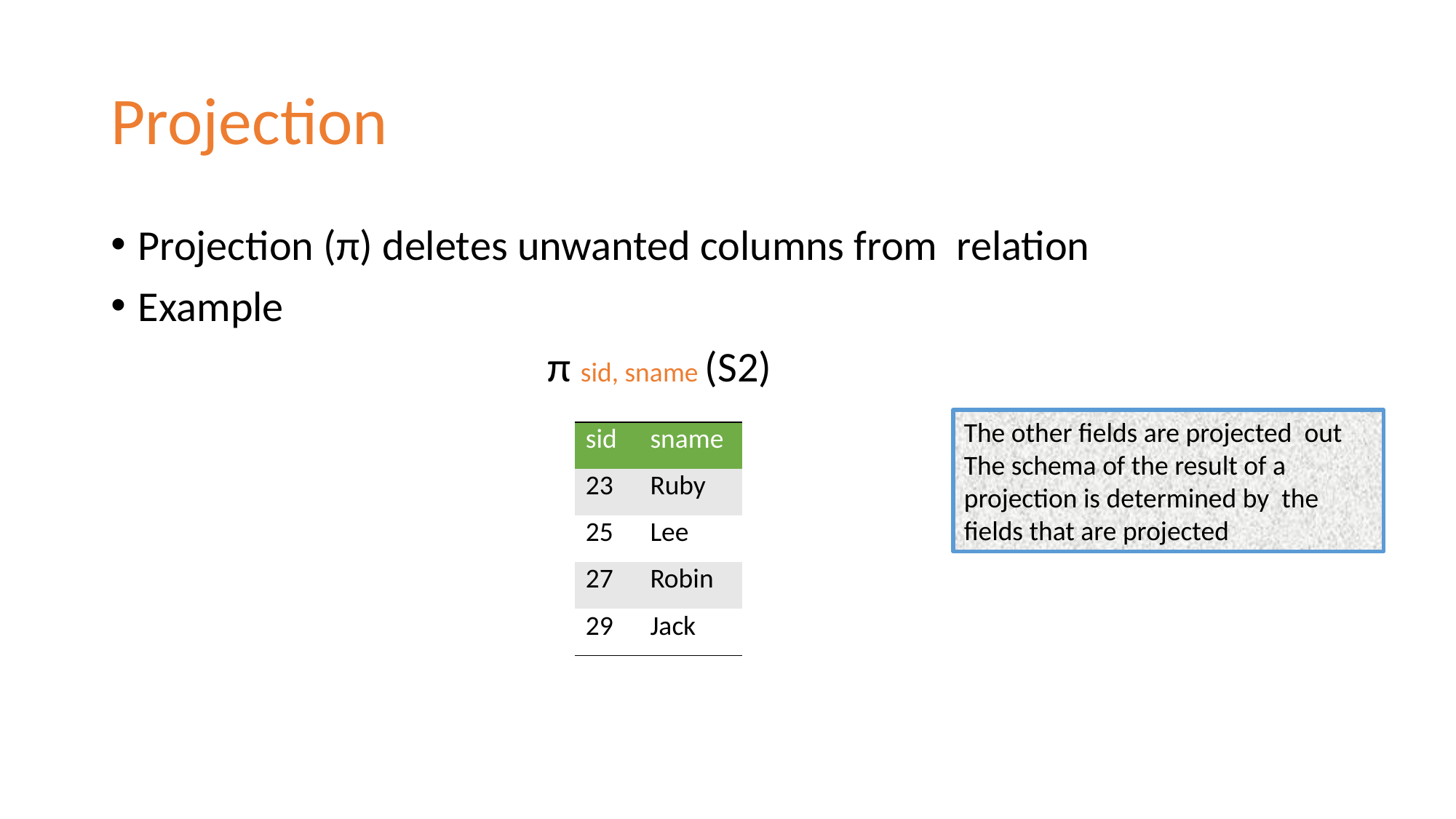

# Projection
Projection (π) deletes unwanted columns from  relation
Example
				π sid, sname (S2)

The other ﬁelds are projected  out
The schema of the result of a  projection is determined by  the ﬁelds that are projected
| sid | sname |
| --- | --- |
| 23 | Ruby |
| 25 | Lee |
| 27 | Robin |
| 29 | Jack |